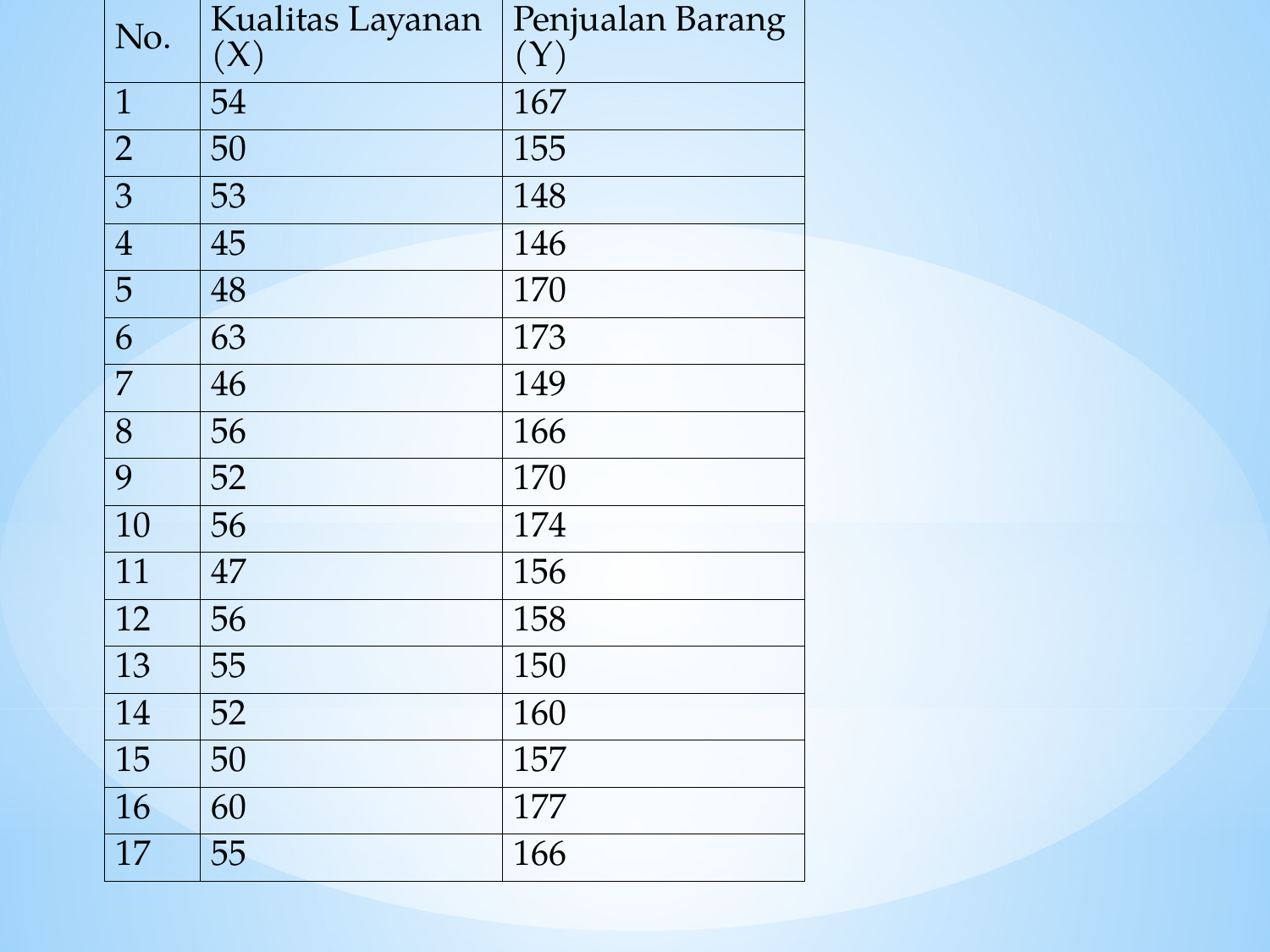

| No. | Kualitas Layanan (X) | Penjualan Barang (Y) |
| --- | --- | --- |
| 1 | 54 | 167 |
| 2 | 50 | 155 |
| 3 | 53 | 148 |
| 4 | 45 | 146 |
| 5 | 48 | 170 |
| 6 | 63 | 173 |
| 7 | 46 | 149 |
| 8 | 56 | 166 |
| 9 | 52 | 170 |
| 10 | 56 | 174 |
| 11 | 47 | 156 |
| 12 | 56 | 158 |
| 13 | 55 | 150 |
| 14 | 52 | 160 |
| 15 | 50 | 157 |
| 16 | 60 | 177 |
| 17 | 55 | 166 |